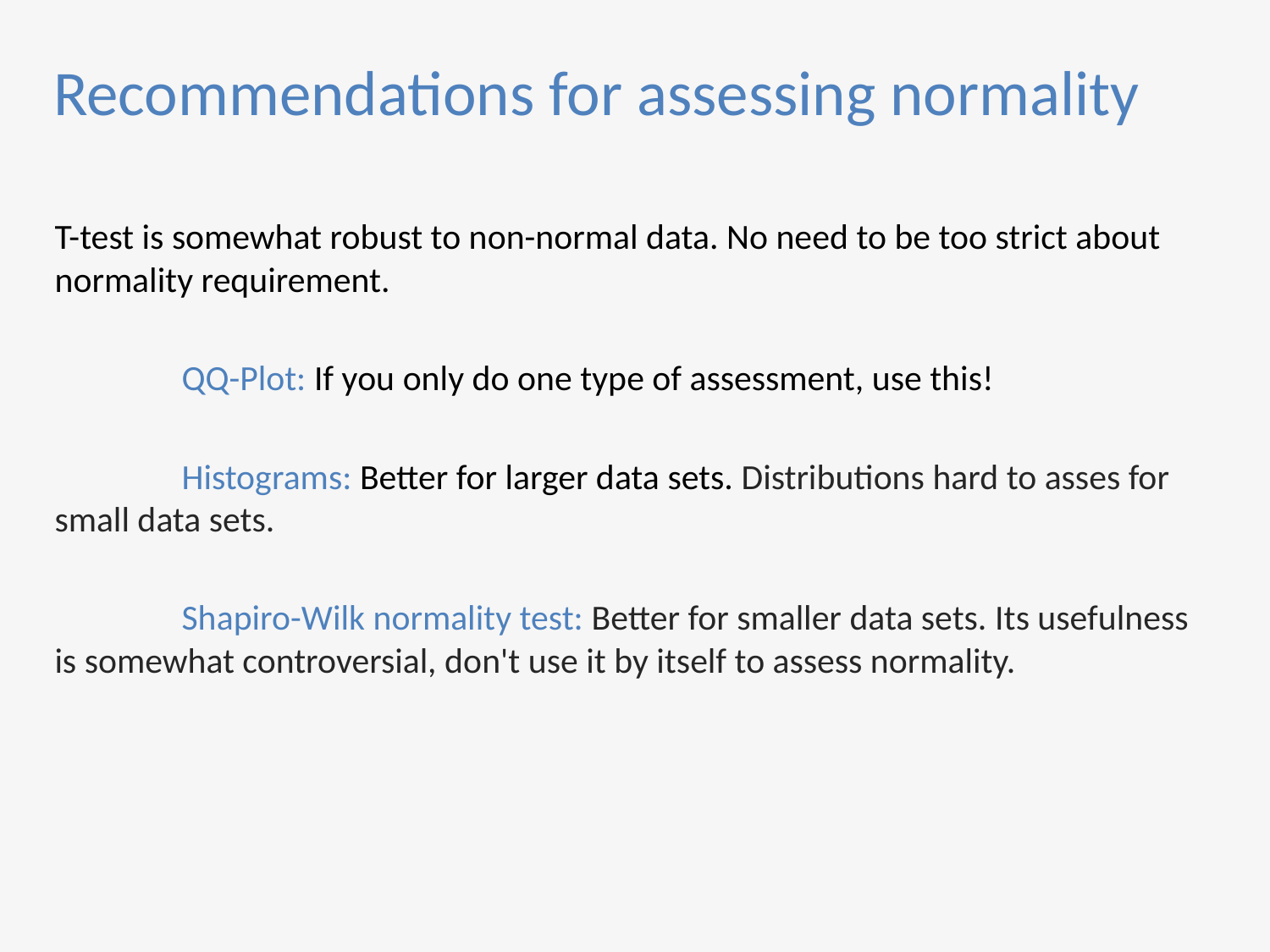

Recommendations for assessing normality

T-test is somewhat robust to non-normal data. No need to be too strict about normality requirement.

	QQ-Plot: If you only do one type of assessment, use this!

	Histograms: Better for larger data sets. Distributions hard to asses for 	small data sets.

	Shapiro-Wilk normality test: Better for smaller data sets. Its usefulness 	is somewhat controversial, don't use it by itself to assess normality.